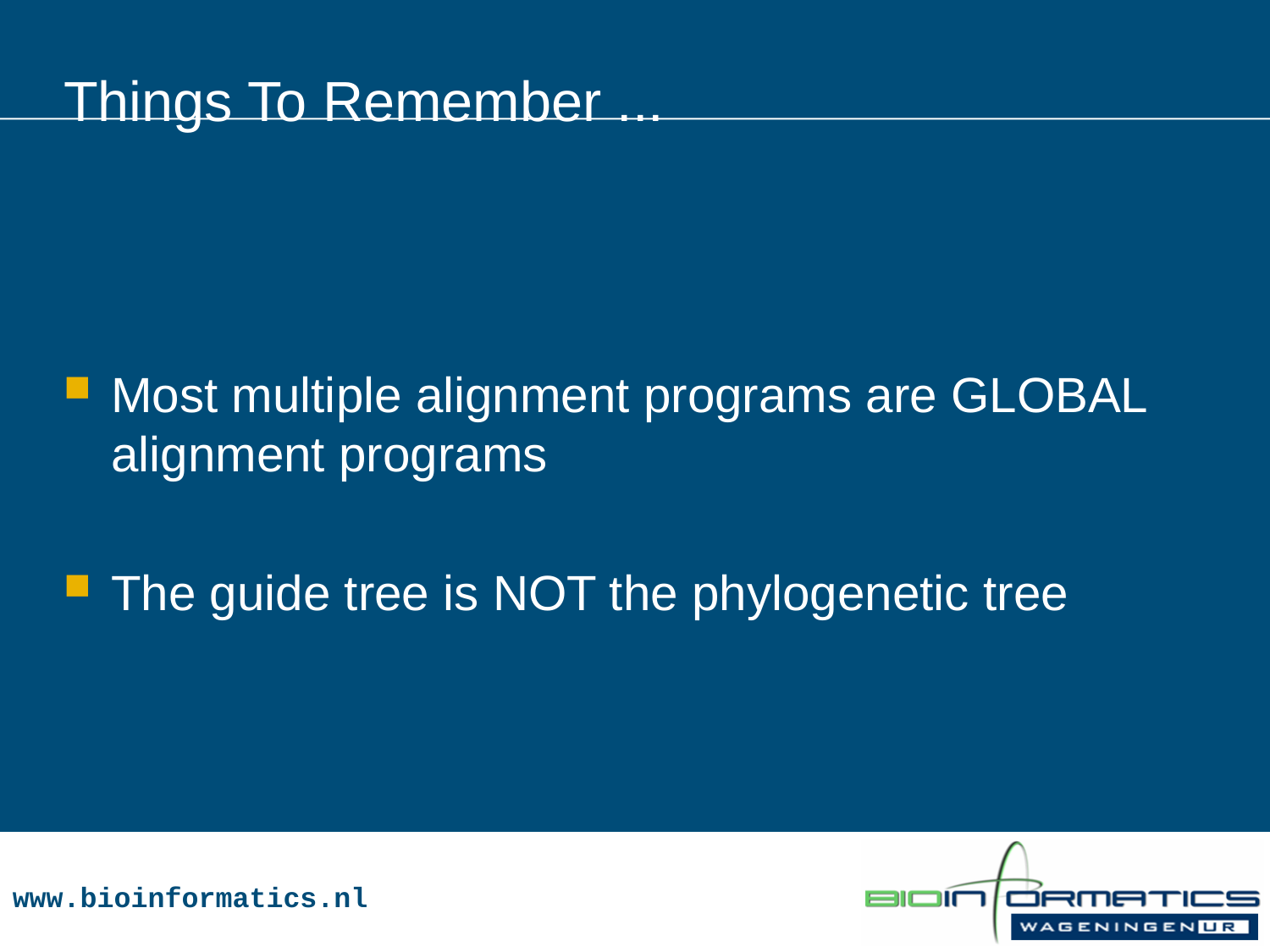

# Things To Remember ...
Most multiple alignment programs are GLOBAL alignment programs

The guide tree is NOT the phylogenetic tree